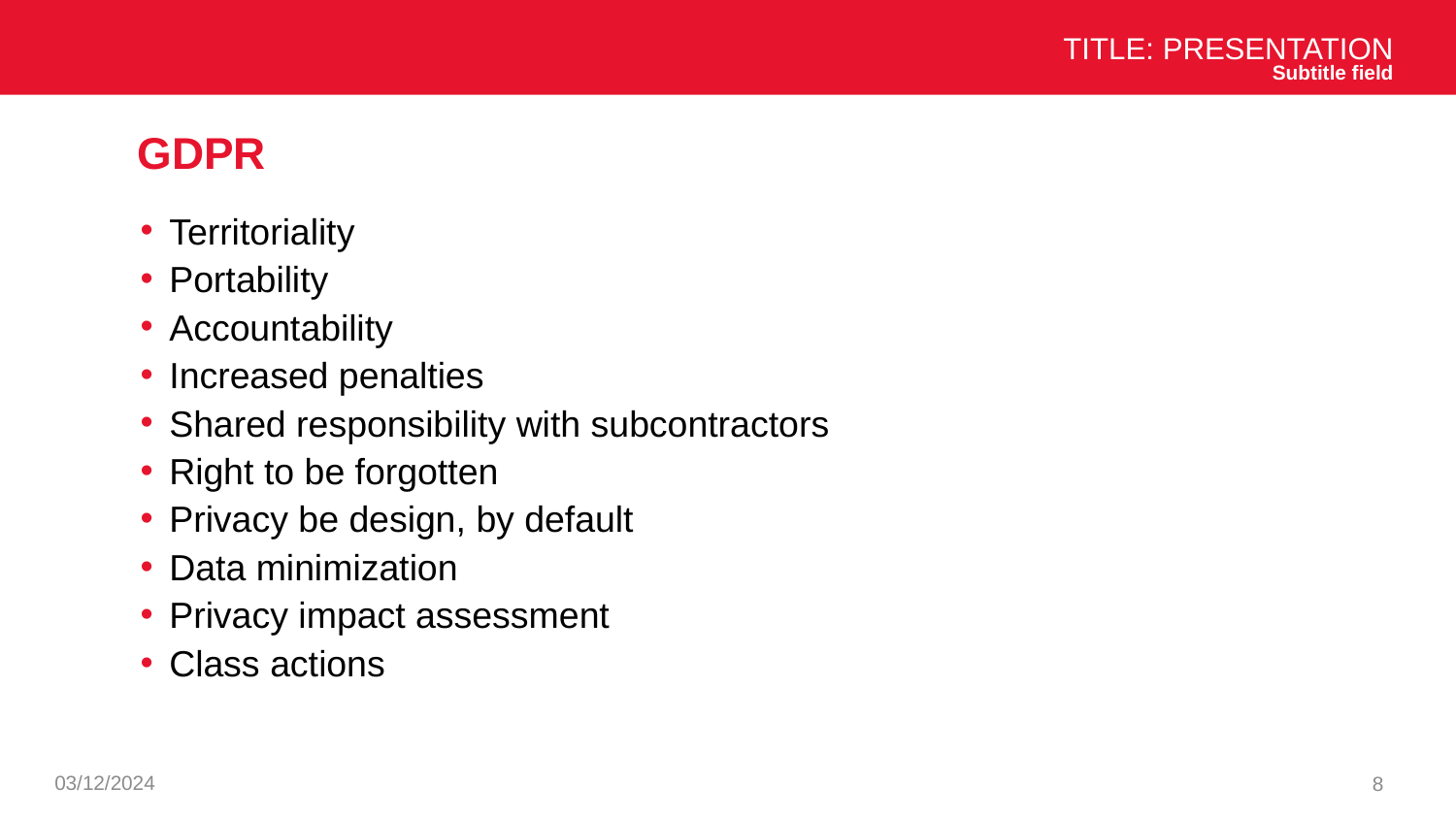

Title: Presentation
Subtitle field
# GDPR
Territoriality
Portability
Accountability
Increased penalties
Shared responsibility with subcontractors
Right to be forgotten
Privacy be design, by default
Data minimization
Privacy impact assessment
Class actions
03/12/2024
8